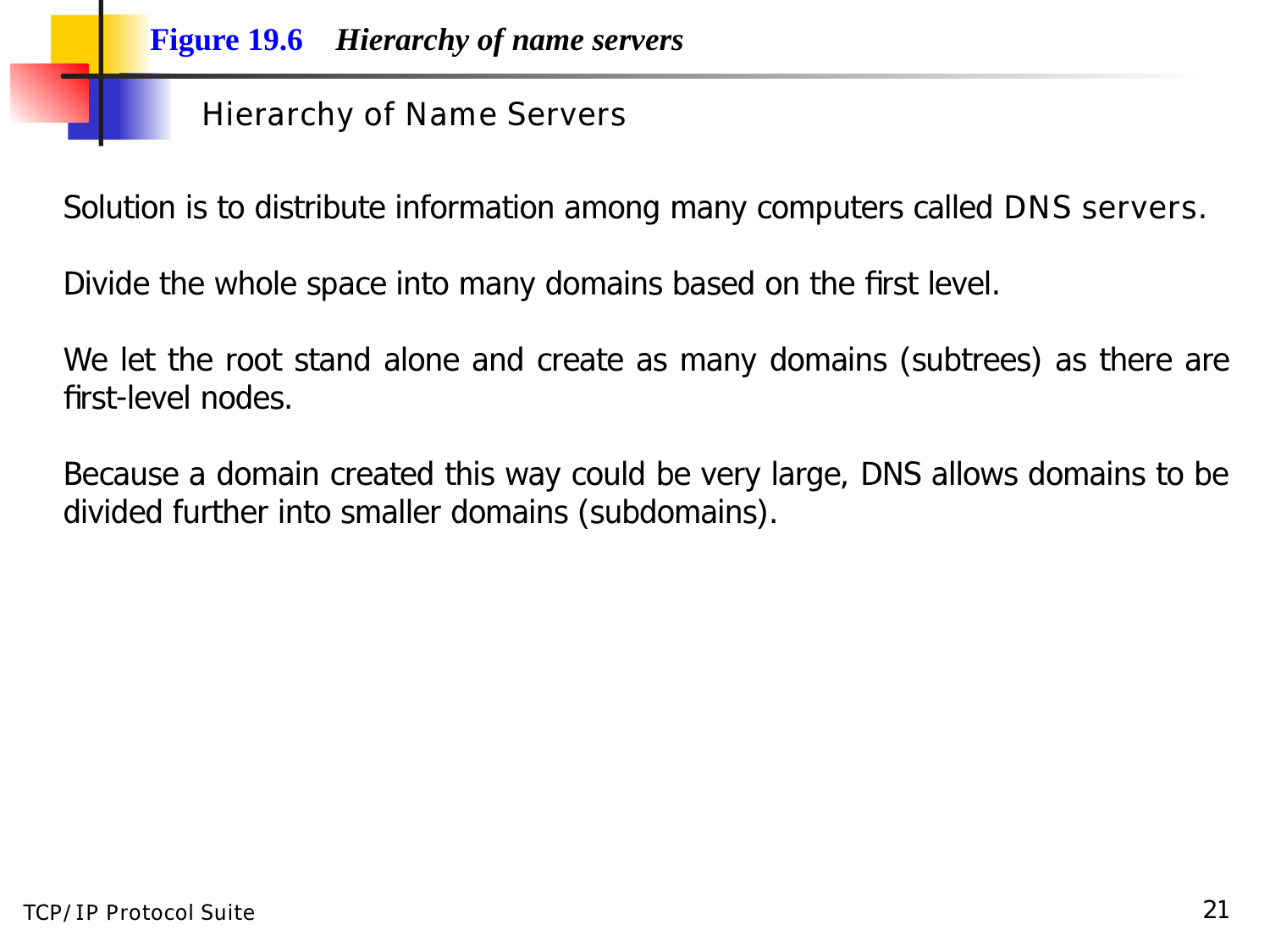

Figure 19.6    Hierarchy of name servers

Hierarchy of Name Servers
Solution is to distribute information among many computers called DNS servers.

Divide the whole space into many domains based on the first level.

We let the root stand alone and create as many domains (subtrees) as there are first-level nodes.

Because a domain created this way could be very large, DNS allows domains to be divided further into smaller domains (subdomains).
21
TCP/IP Protocol Suite